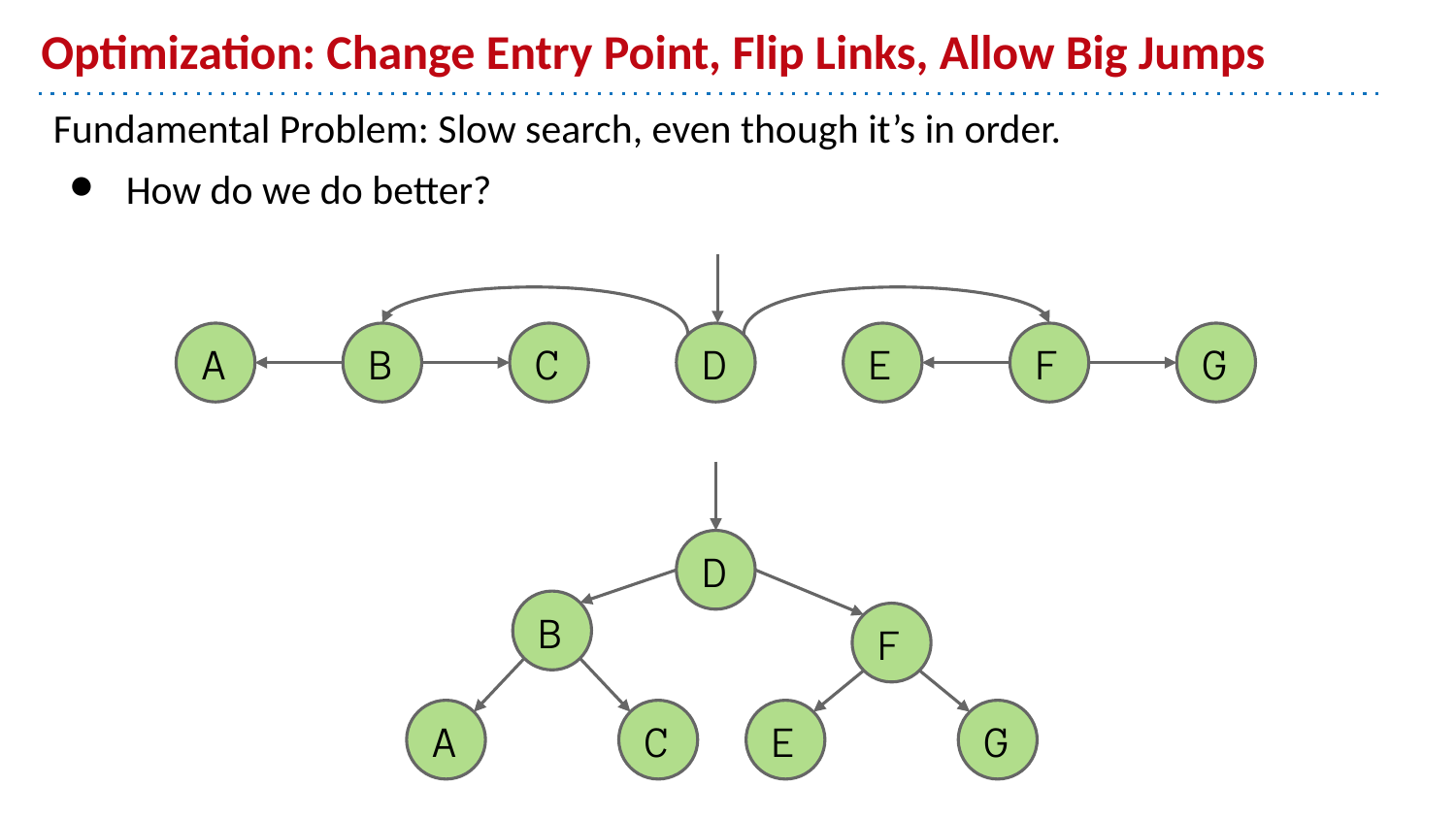

# Optimization: Change Entry Point, Flip Links, Allow Big Jumps
Fundamental Problem: Slow search, even though it’s in order.
How do we do better?

A
B
C
D
E
F
G
D
B
F
A
C
E
G